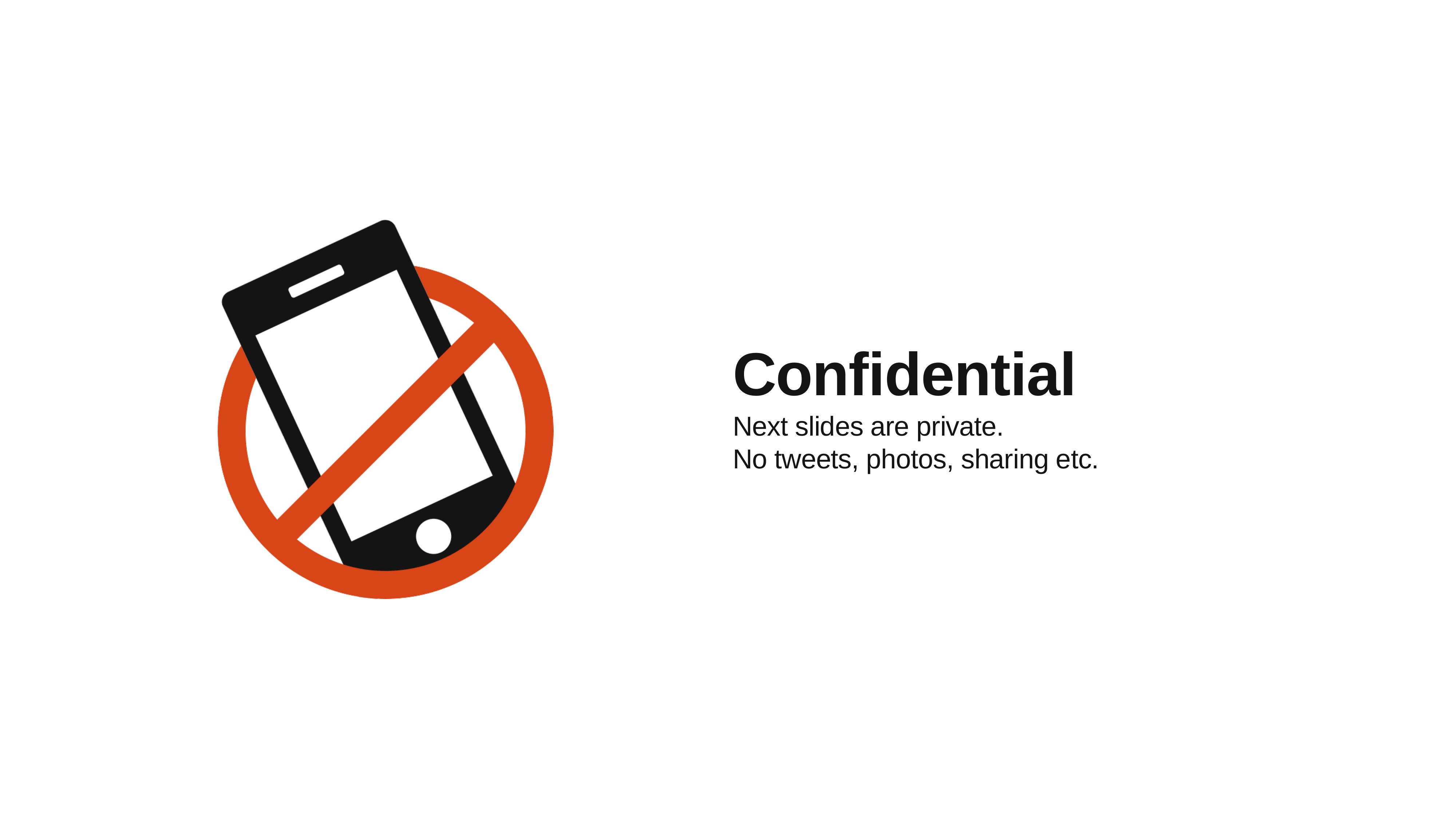

Confidential
Next slides are private.
No tweets, photos, sharing etc.